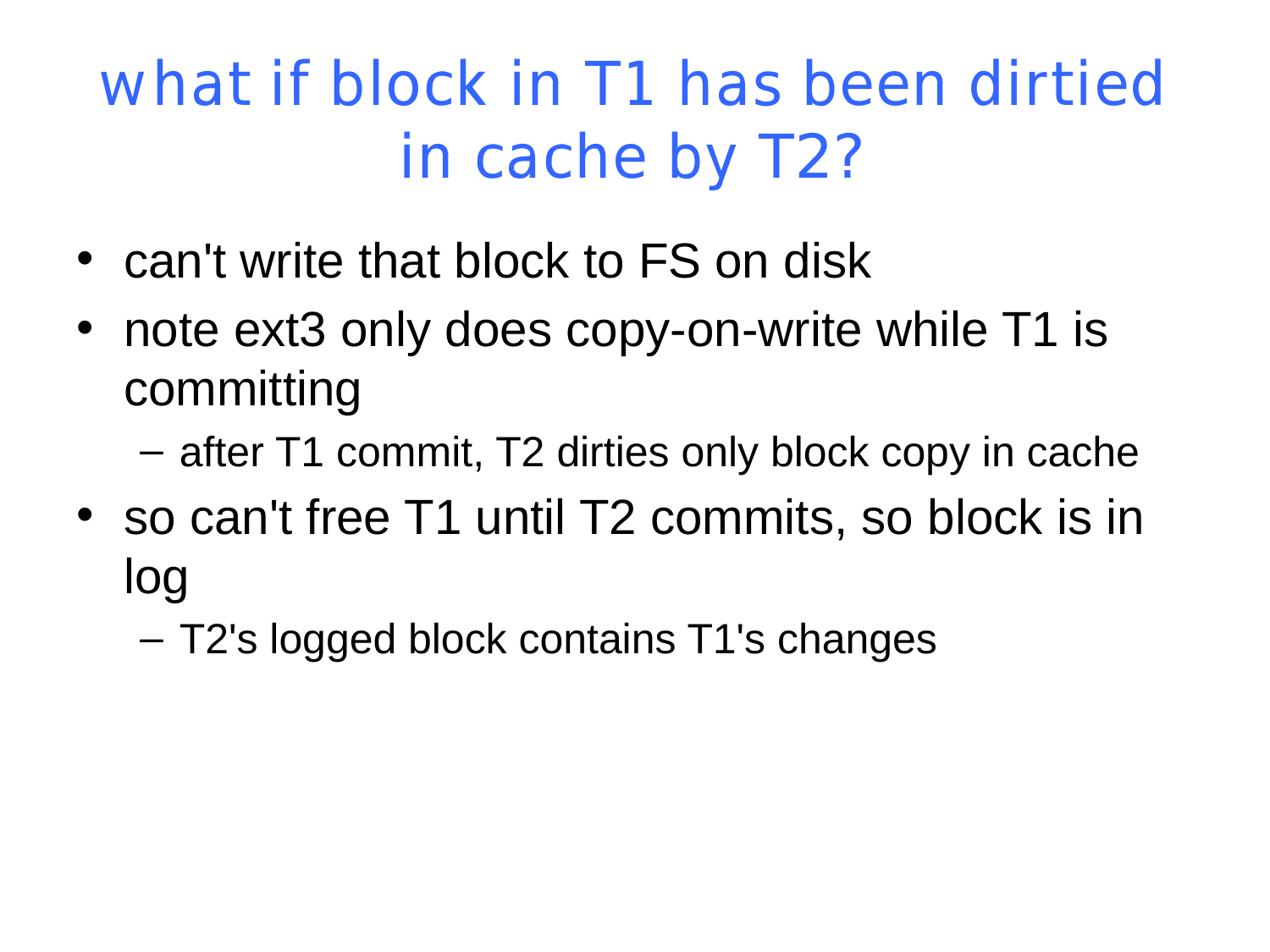

# what if block in T1 has been dirtied in cache by T2?
can't write that block to FS on disk
note ext3 only does copy-on-write while T1 is committing
after T1 commit, T2 dirties only block copy in cache
so can't free T1 until T2 commits, so block is in log
T2's logged block contains T1's changes